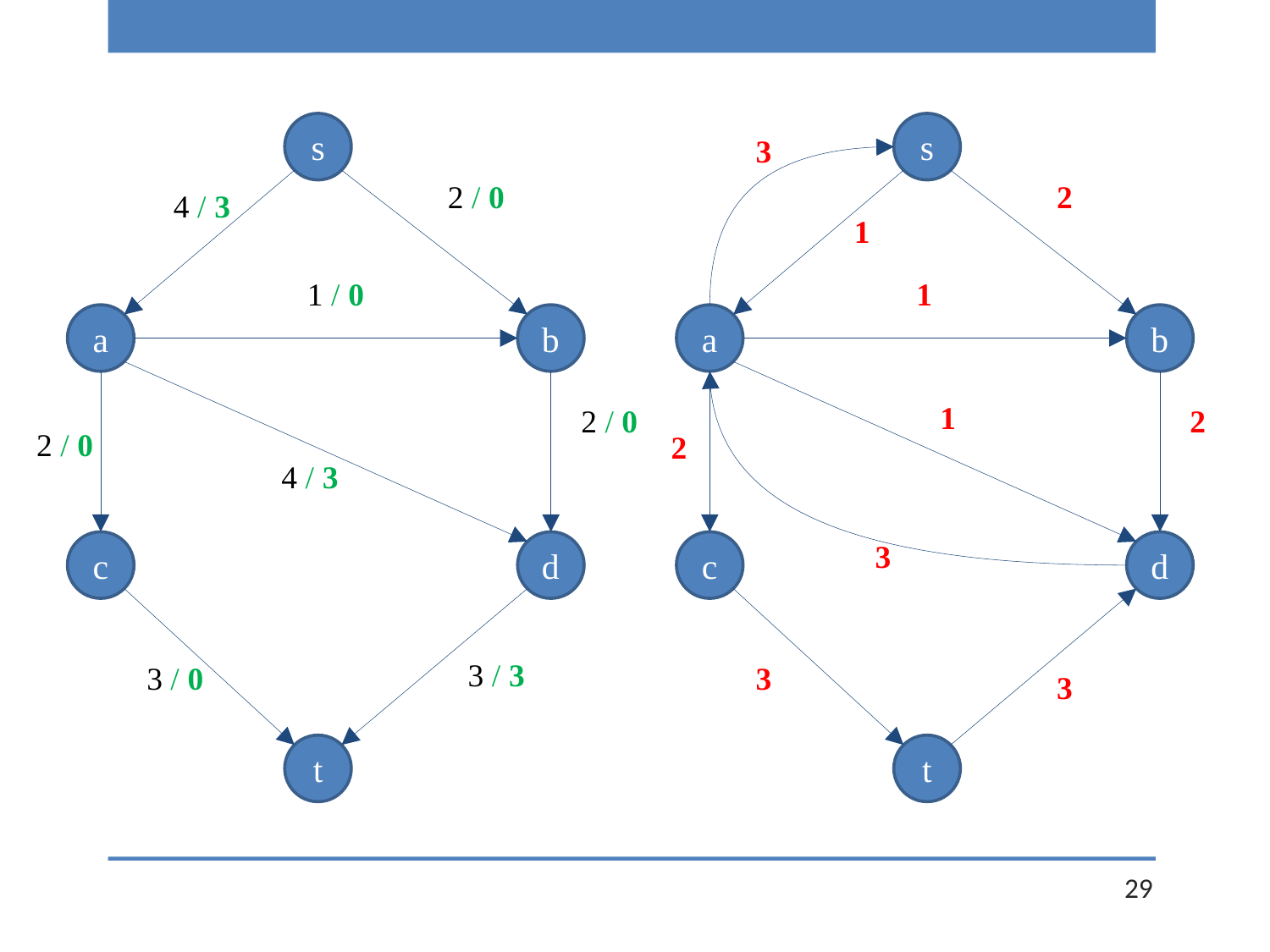

s
s
3
2 / 0
2
4 / 3
1
1 / 0
1
a
b
a
b
1
2 / 0
2
2 / 0
2
4 / 3
3
c
d
c
d
3 / 3
3 / 0
3
3
t
t
29